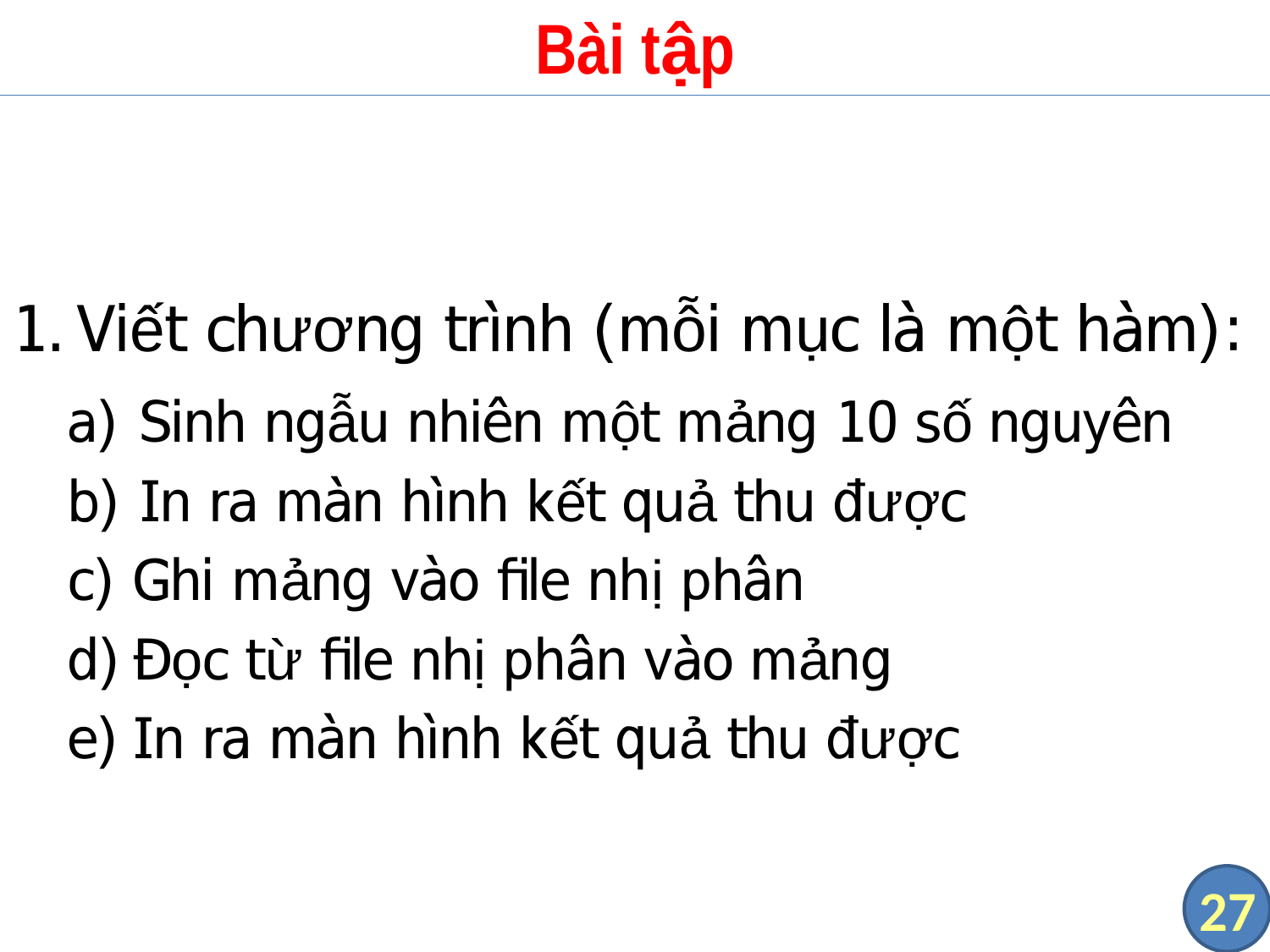

# Bài tập
Viết chương trình (mỗi mục là một hàm):
Sinh ngẫu nhiên một mảng 10 số nguyên
In ra màn hình kết quả thu được
Ghi mảng vào file nhị phân
Đọc từ file nhị phân vào mảng
In ra màn hình kết quả thu được
27